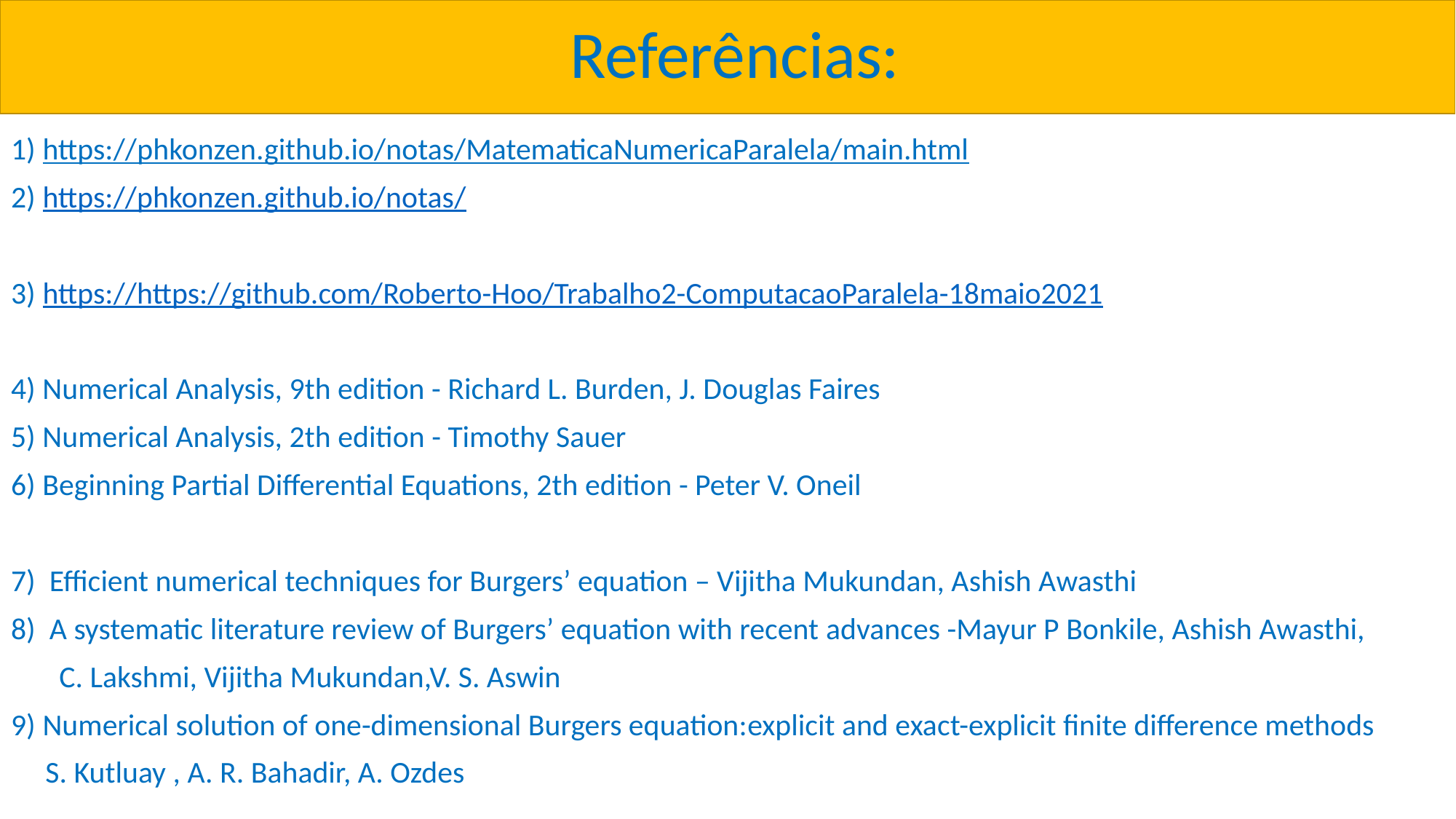

# Referências:
1) https://phkonzen.github.io/notas/MatematicaNumericaParalela/main.html
2) https://phkonzen.github.io/notas/

3) https://https://github.com/Roberto-Hoo/Trabalho2-ComputacaoParalela-18maio2021

4) Numerical Analysis, 9th edition - Richard L. Burden, J. Douglas Faires
5) Numerical Analysis, 2th edition - Timothy Sauer
6) Beginning Partial Differential Equations, 2th edition - Peter V. Oneil

7)  Efficient numerical techniques for Burgers’ equation – Vijitha Mukundan, Ashish Awasthi
8)  A systematic literature review of Burgers’ equation with recent advances -Mayur P Bonkile, Ashish Awasthi,
       C. Lakshmi, Vijitha Mukundan,V. S. Aswin
9) Numerical solution of one-dimensional Burgers equation:explicit and exact-explicit finite difference methods
     S. Kutluay , A. R. Bahadir, A. Ozdes